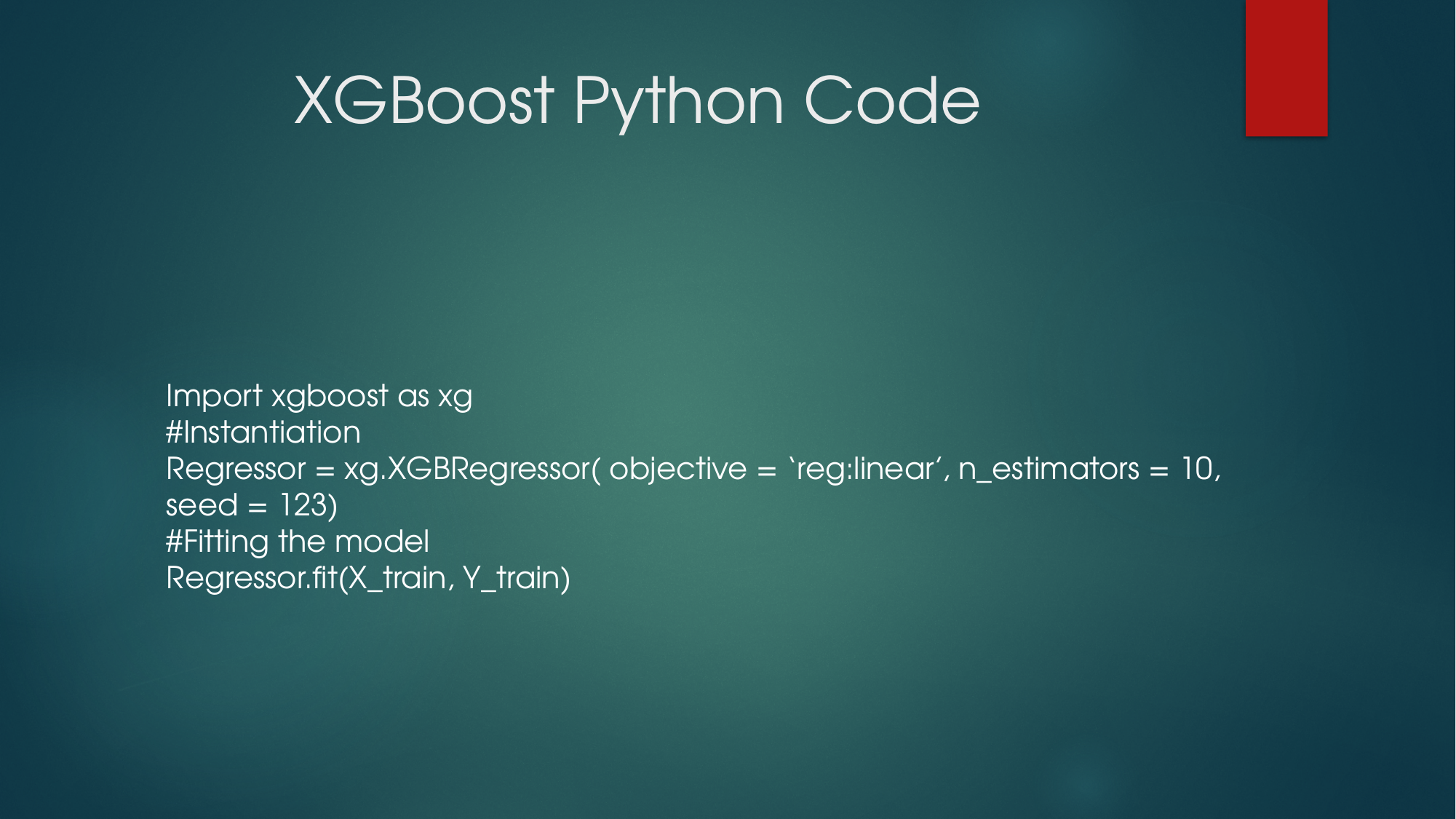

# XGBoost Python Code
Import xgboost as xg
#Instantiation
Regressor = xg.XGBRegressor( objective = ‘reg:linear’, n_estimators = 10, seed = 123)
#Fitting the model
Regressor.fit(X_train, Y_train)